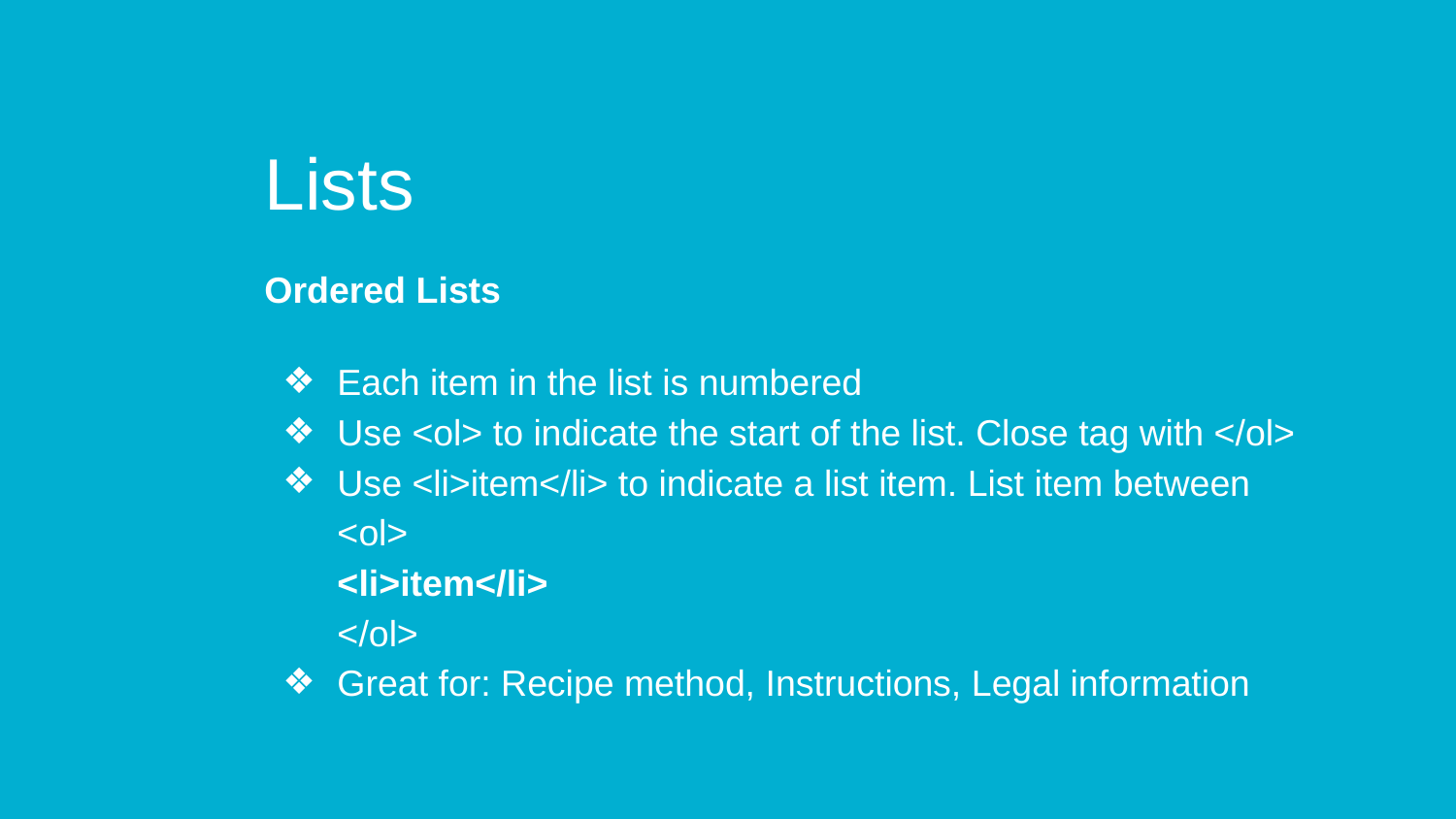

Lists
Ordered Lists
Each item in the list is numbered
Use <ol> to indicate the start of the list. Close tag with </ol>
Use <li>item</li> to indicate a list item. List item between
<ol>
<li>item</li>
</ol>
Great for: Recipe method, Instructions, Legal information